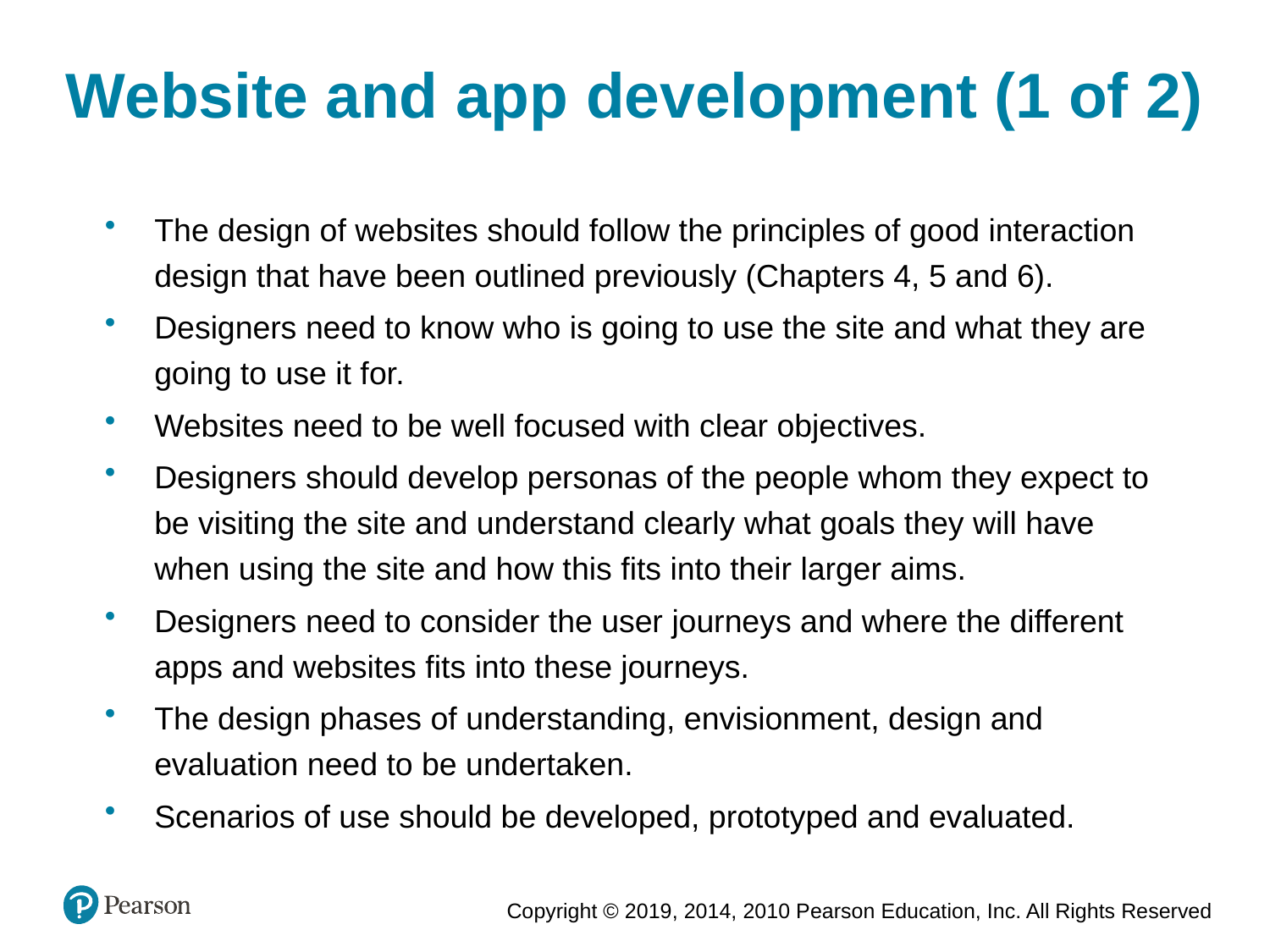

Website and app development (1 of 2)
The design of websites should follow the principles of good interaction design that have been outlined previously (Chapters 4, 5 and 6).
Designers need to know who is going to use the site and what they are going to use it for.
Websites need to be well focused with clear objectives.
Designers should develop personas of the people whom they expect to be visiting the site and understand clearly what goals they will have when using the site and how this fits into their larger aims.
Designers need to consider the user journeys and where the different apps and websites fits into these journeys.
The design phases of understanding, envisionment, design and evaluation need to be undertaken.
Scenarios of use should be developed, prototyped and evaluated.